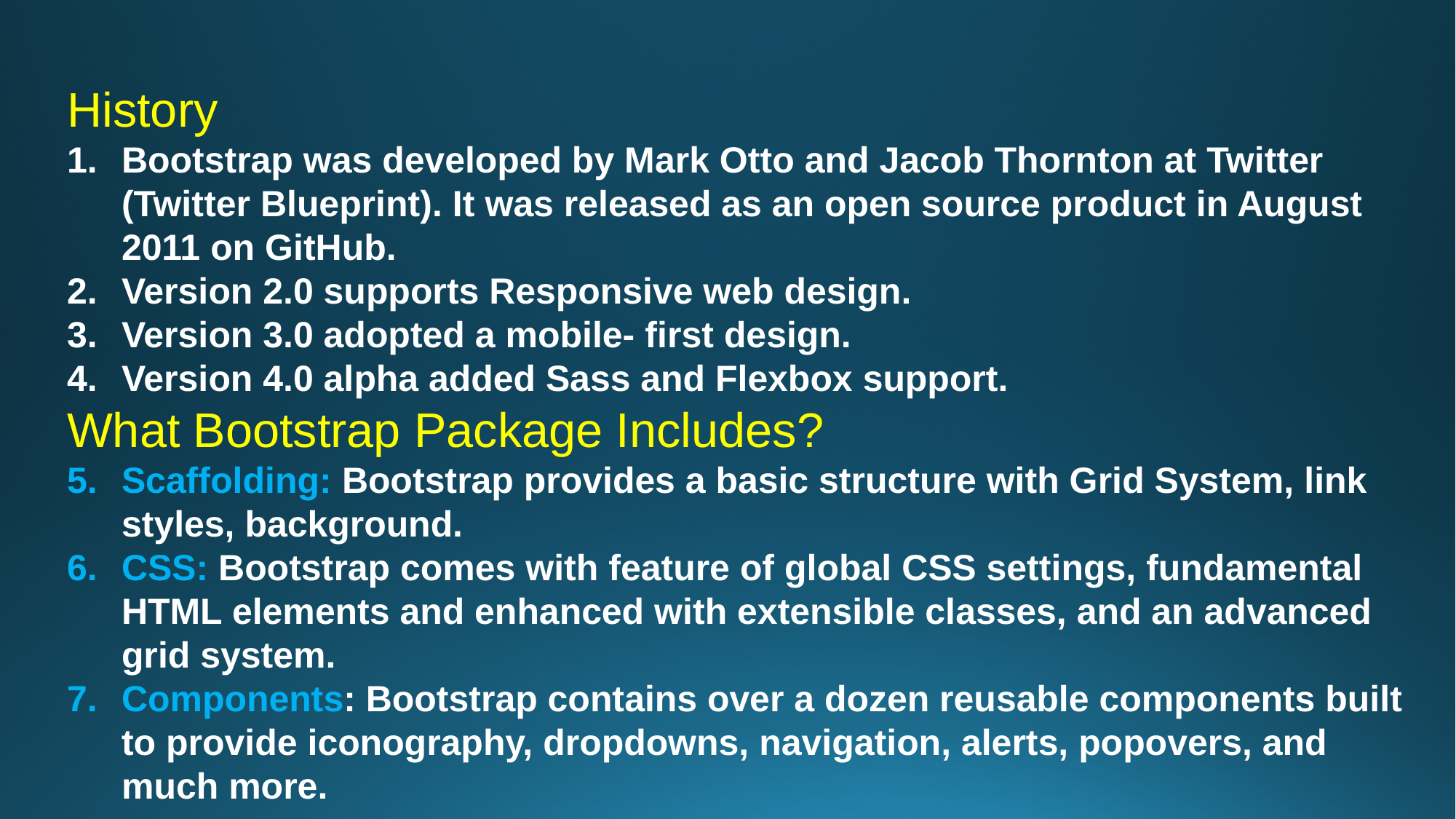

History
Bootstrap was developed by Mark Otto and Jacob Thornton at Twitter (Twitter Blueprint). It was released as an open source product in August 2011 on GitHub.
Version 2.0 supports Responsive web design.
Version 3.0 adopted a mobile- first design.
Version 4.0 alpha added Sass and Flexbox support.
What Bootstrap Package Includes?
Scaffolding: Bootstrap provides a basic structure with Grid System, link styles, background.
CSS: Bootstrap comes with feature of global CSS settings, fundamental HTML elements and enhanced with extensible classes, and an advanced grid system.
Components: Bootstrap contains over a dozen reusable components built to provide iconography, dropdowns, navigation, alerts, popovers, and much more.